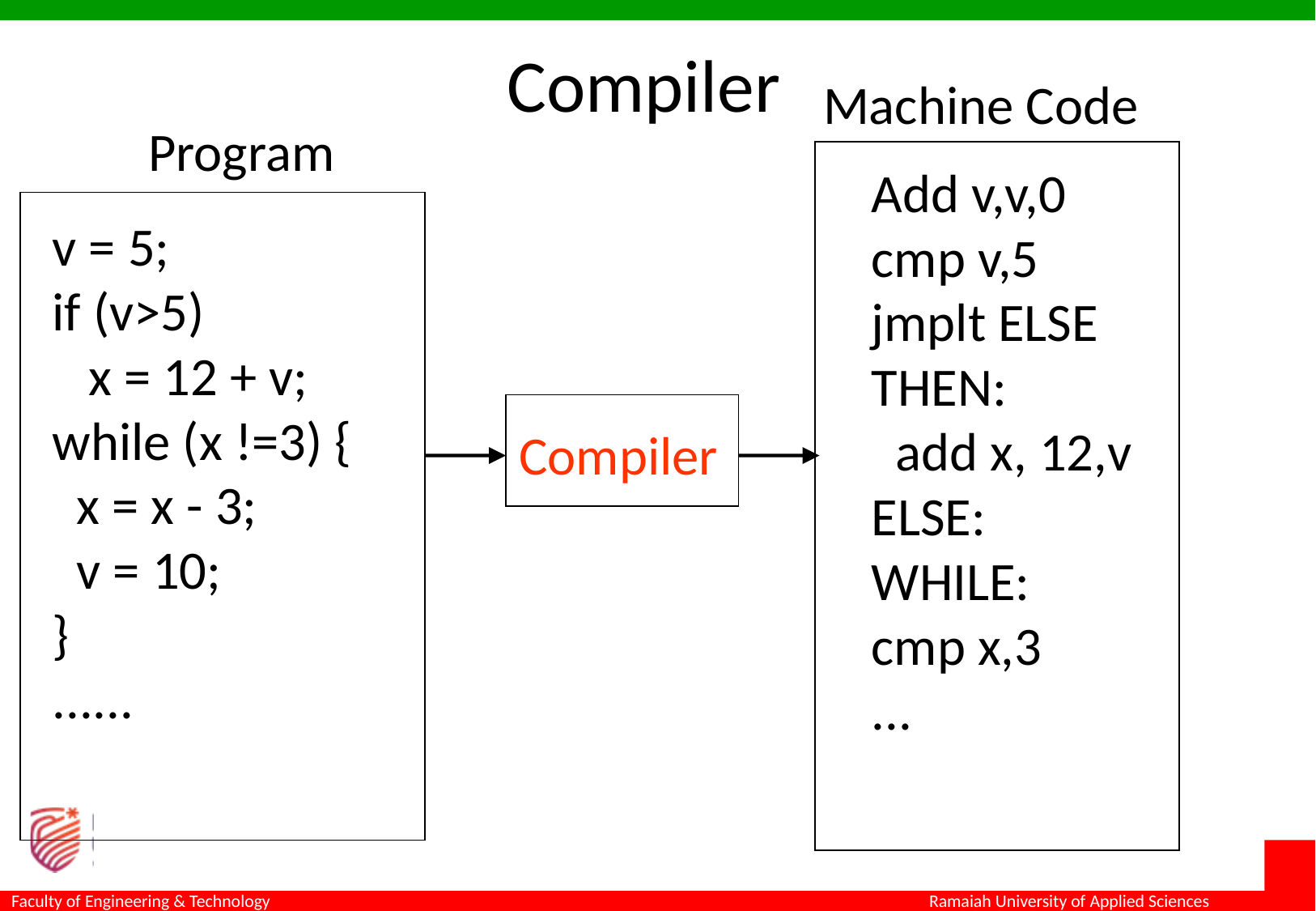

Compiler
Machine Code

Program

Add v,v,0
cmp v,5
jmplt ELSE
THEN:
  add x, 12,v
ELSE:
WHILE:
cmp x,3
...

v = 5;
if (v>5)
   x = 12 + v;
while (x !=3) {
  x = x - 3;
  v = 10;
}
......

Compiler